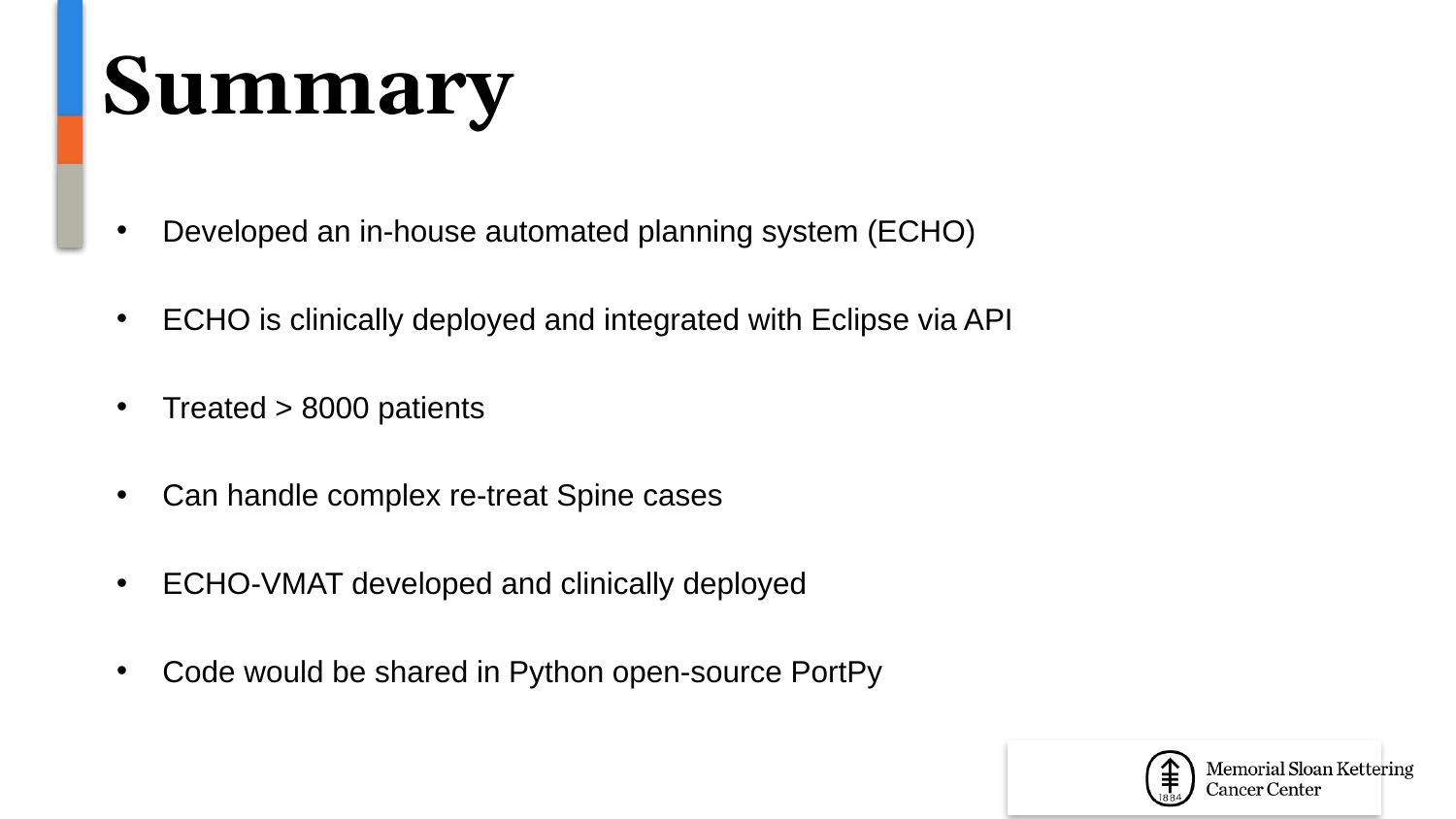

# Summary
10
Developed an in-house automated planning system (ECHO)
ECHO is clinically deployed and integrated with Eclipse via API
Treated > 8000 patients
Can handle complex re-treat Spine cases
ECHO-VMAT developed and clinically deployed
Code would be shared in Python open-source PortPy